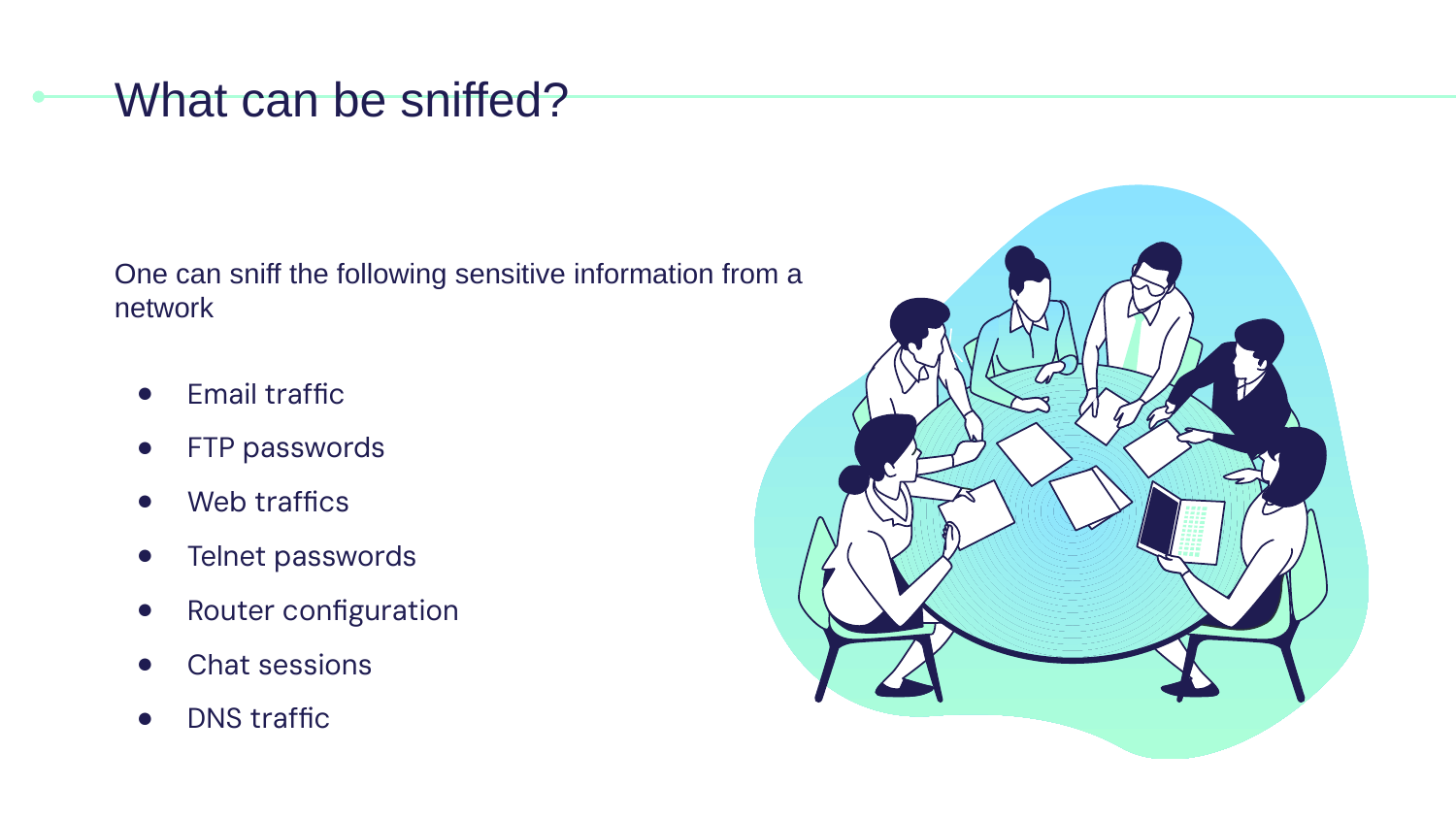

# What can be sniffed?

One can sniff the following sensitive information from a network
Email traffic
FTP passwords
Web traffics
Telnet passwords
Router configuration
Chat sessions
DNS traffic